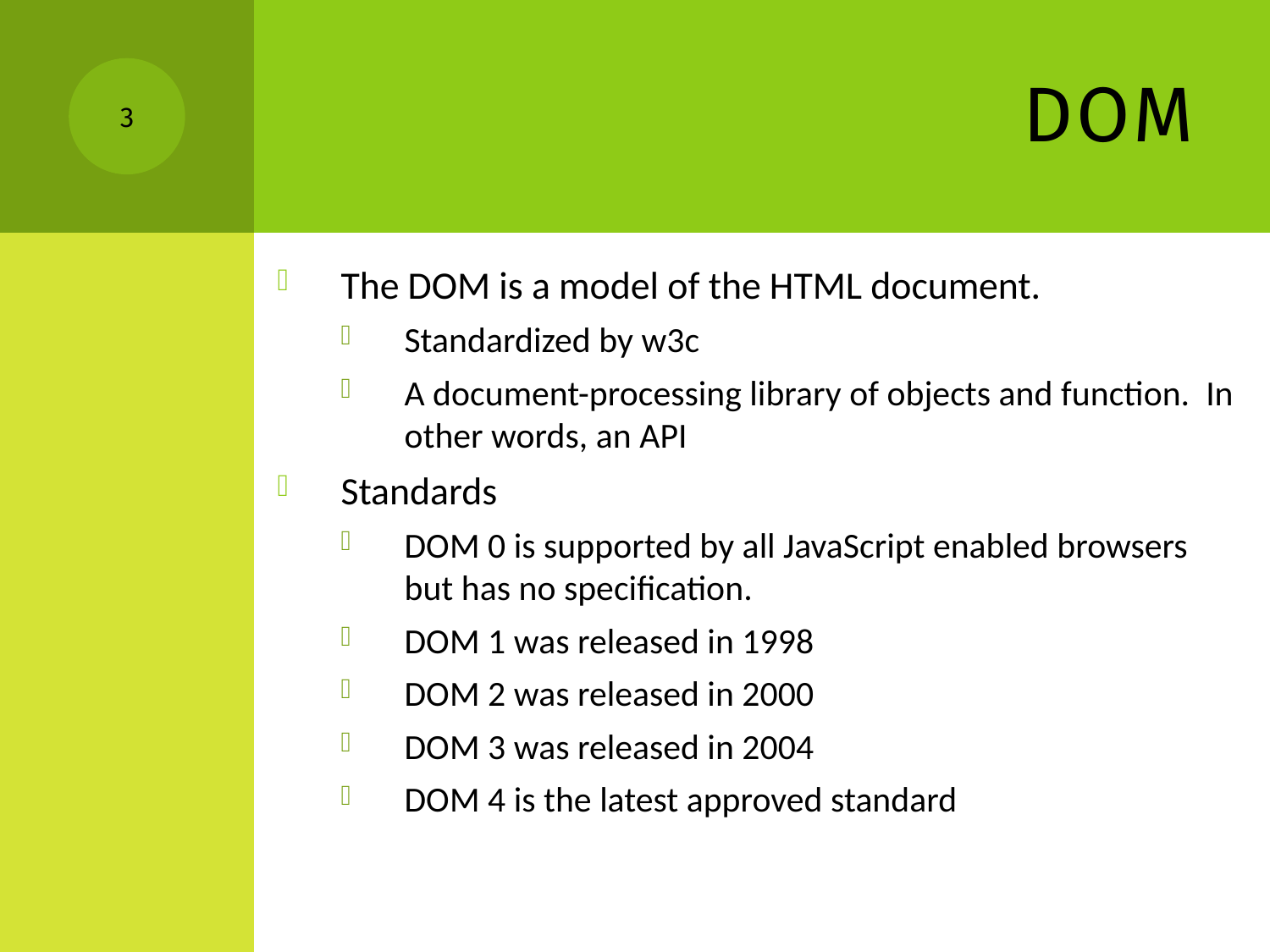

# DOM
3
The DOM is a model of the HTML document.
Standardized by w3c
A document-processing library of objects and function.  In other words, an API
Standards
DOM 0 is supported by all JavaScript enabled browsers but has no specification.
DOM 1 was released in 1998
DOM 2 was released in 2000
DOM 3 was released in 2004
DOM 4 is the latest approved standard